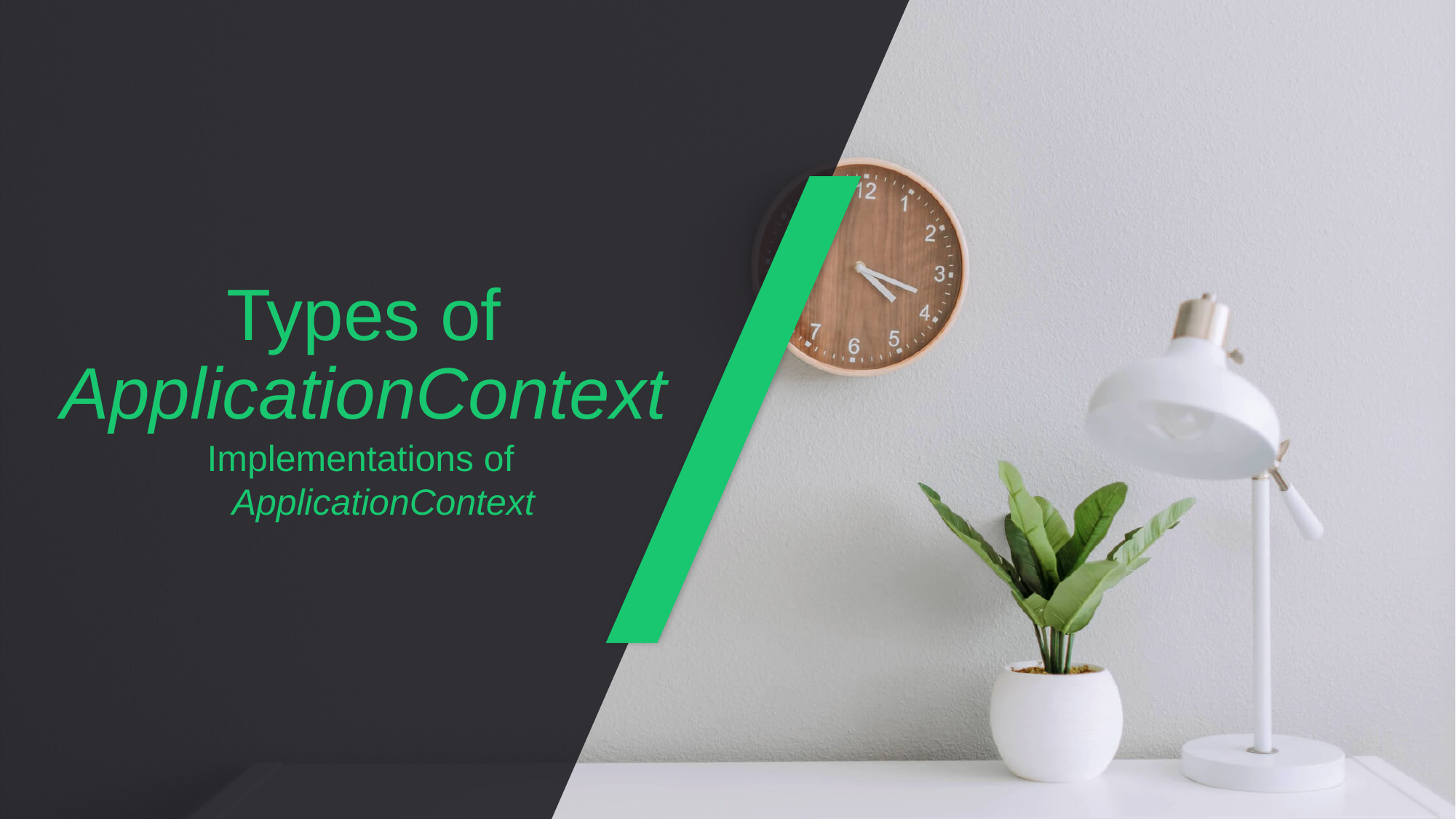

# Types of ApplicationContext
Implementations of ApplicationContext